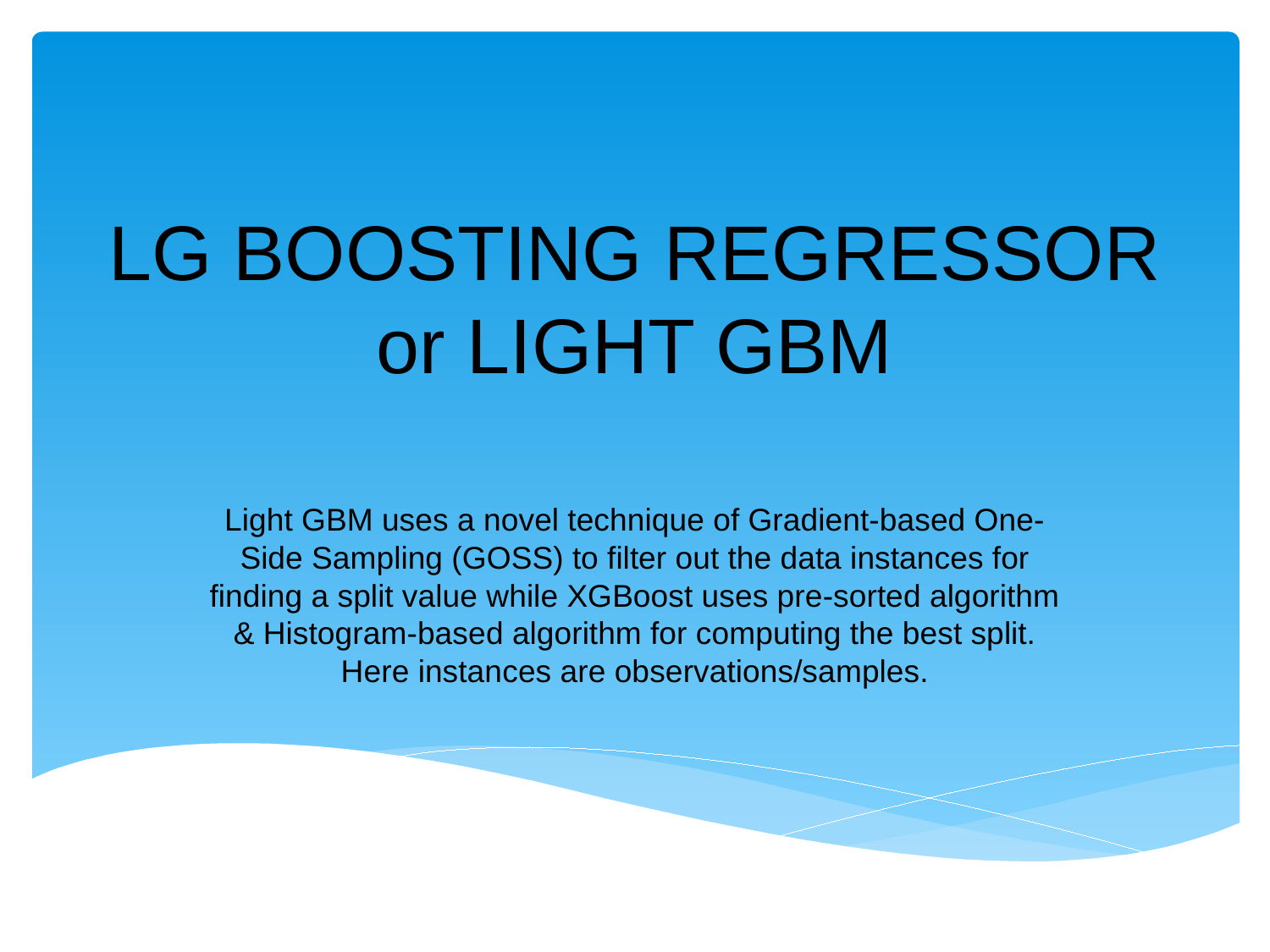

# LG BOOSTING REGRESSOR or LIGHT GBM
Light GBM uses a novel technique of Gradient-based One-Side Sampling (GOSS) to filter out the data instances for finding a split value while XGBoost uses pre-sorted algorithm & Histogram-based algorithm for computing the best split. Here instances are observations/samples.